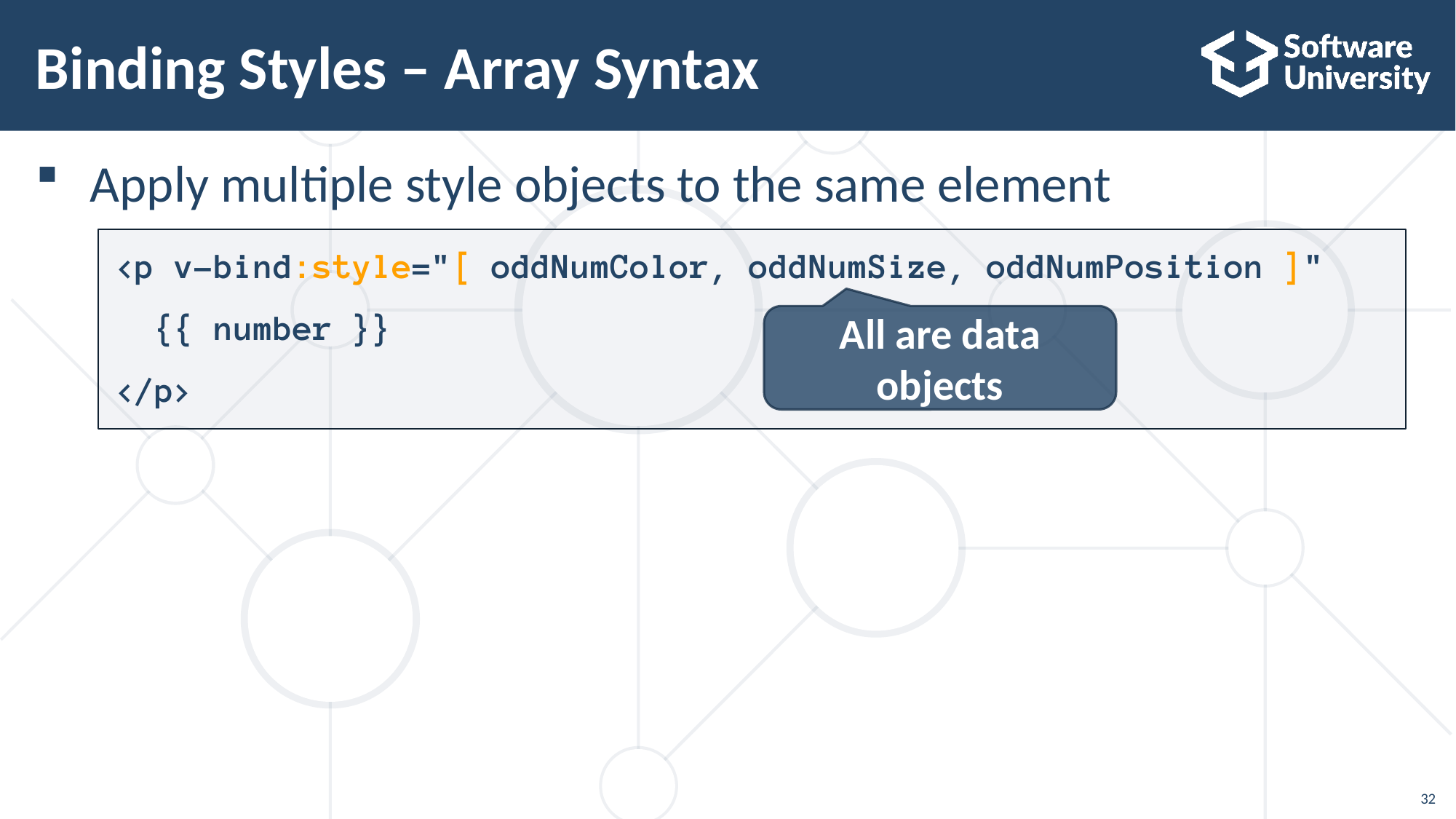

# Binding Styles – Array Syntax
Apply multiple style objects to the same element
<p v-bind:style="[ oddNumColor, oddNumSize, oddNumPosition ]"
  {{ number }}
</p>
All are data objects
32